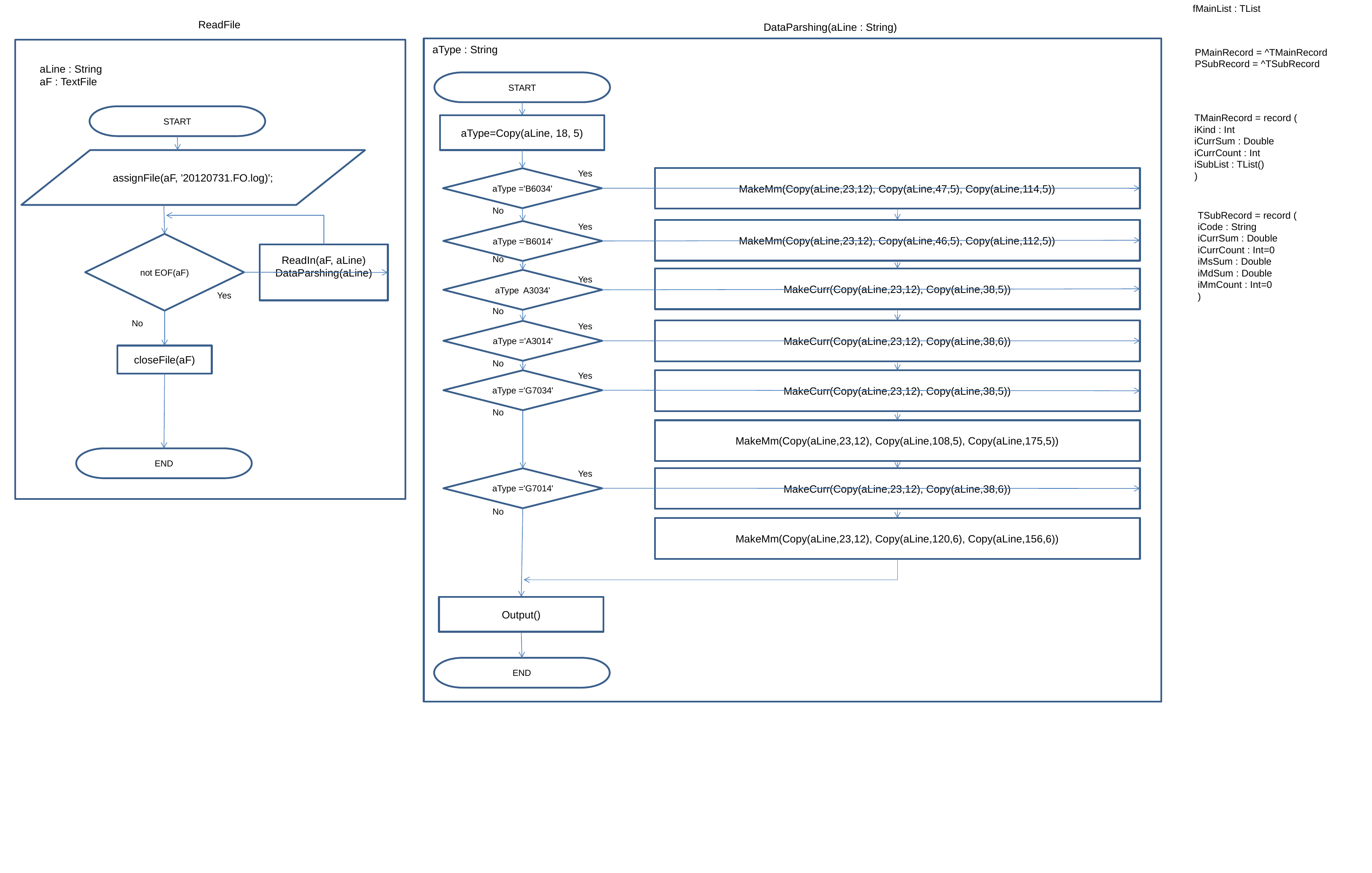

fMainList : TList

DataParshing(aLine : String)

ReadFile

aType : String
PMainRecord = ^TMainRecord
PSubRecord = ^TSubRecord
aLine : String
aF : TextFile
START
START
TMainRecord = record (
iKind : Int
iCurrSum : Double
iCurrCount : Int
iSubList : TList()
)
aType=Copy(aLine, 18, 5)
assignFile(aF, '20120731.FO.log)';
Yes
MakeMm(Copy(aLine,23,12), Copy(aLine,47,5), Copy(aLine,114,5))
aType ='B6034'
No
TSubRecord = record (
iCode : String
iCurrSum : Double
iCurrCount : Int=0
iMsSum : Double
iMdSum : Double
iMmCount : Int=0
)
MakeMm(Copy(aLine,23,12), Copy(aLine,46,5), Copy(aLine,112,5))
aType ='B6014'
Yes
not EOF(aF)
ReadIn(aF, aLine)
DataParshing(aLine)

No
MakeCurr(Copy(aLine,23,12), Copy(aLine,38,5))
aType  A3034'
Yes
Yes
No
No
MakeCurr(Copy(aLine,23,12), Copy(aLine,38,6))
aType ='A3014'
Yes
closeFile(aF)
No
aType ='G7034'
Yes
MakeCurr(Copy(aLine,23,12), Copy(aLine,38,5))
No
MakeMm(Copy(aLine,23,12), Copy(aLine,108,5), Copy(aLine,175,5))
END
Yes
MakeCurr(Copy(aLine,23,12), Copy(aLine,38,6))
aType ='G7014'
No
MakeMm(Copy(aLine,23,12), Copy(aLine,120,6), Copy(aLine,156,6))
Output()
END